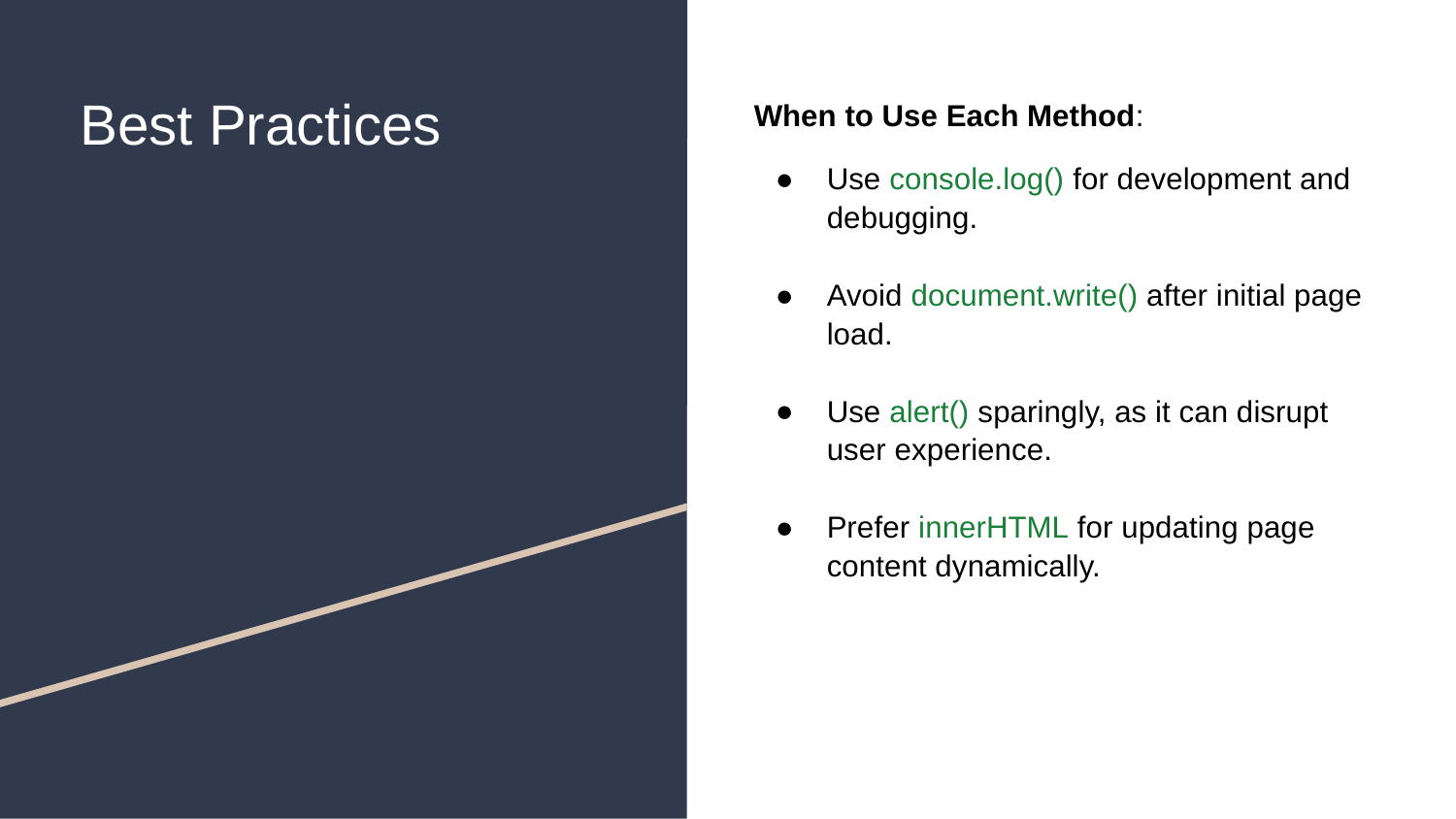

# Best Practices
When to Use Each Method:
Use console.log() for development and debugging.
Avoid document.write() after initial page load.
Use alert() sparingly, as it can disrupt user experience.
Prefer innerHTML for updating page content dynamically.